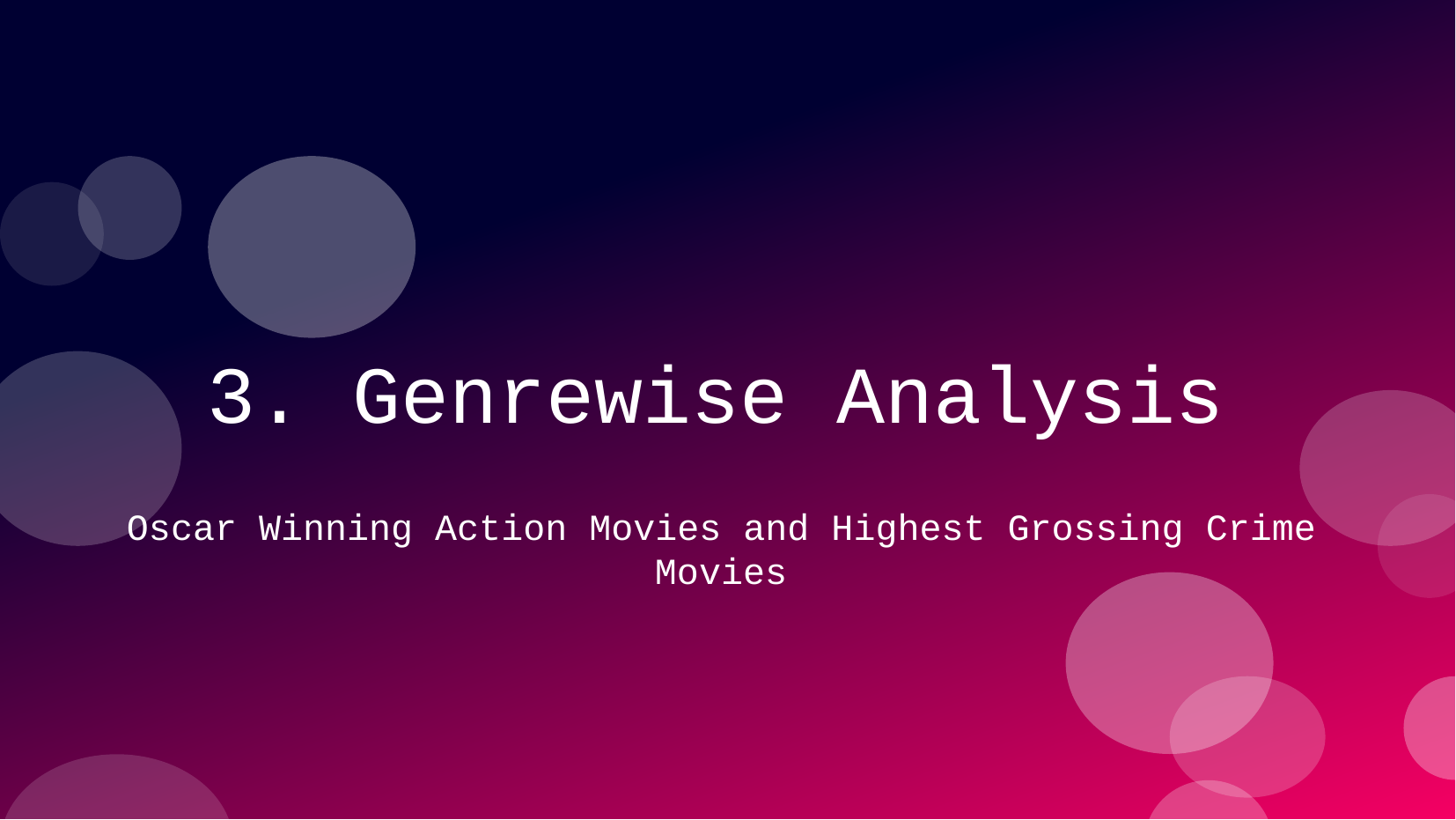

# 3. Genrewise Analysis
Oscar Winning Action Movies and Highest Grossing Crime Movies